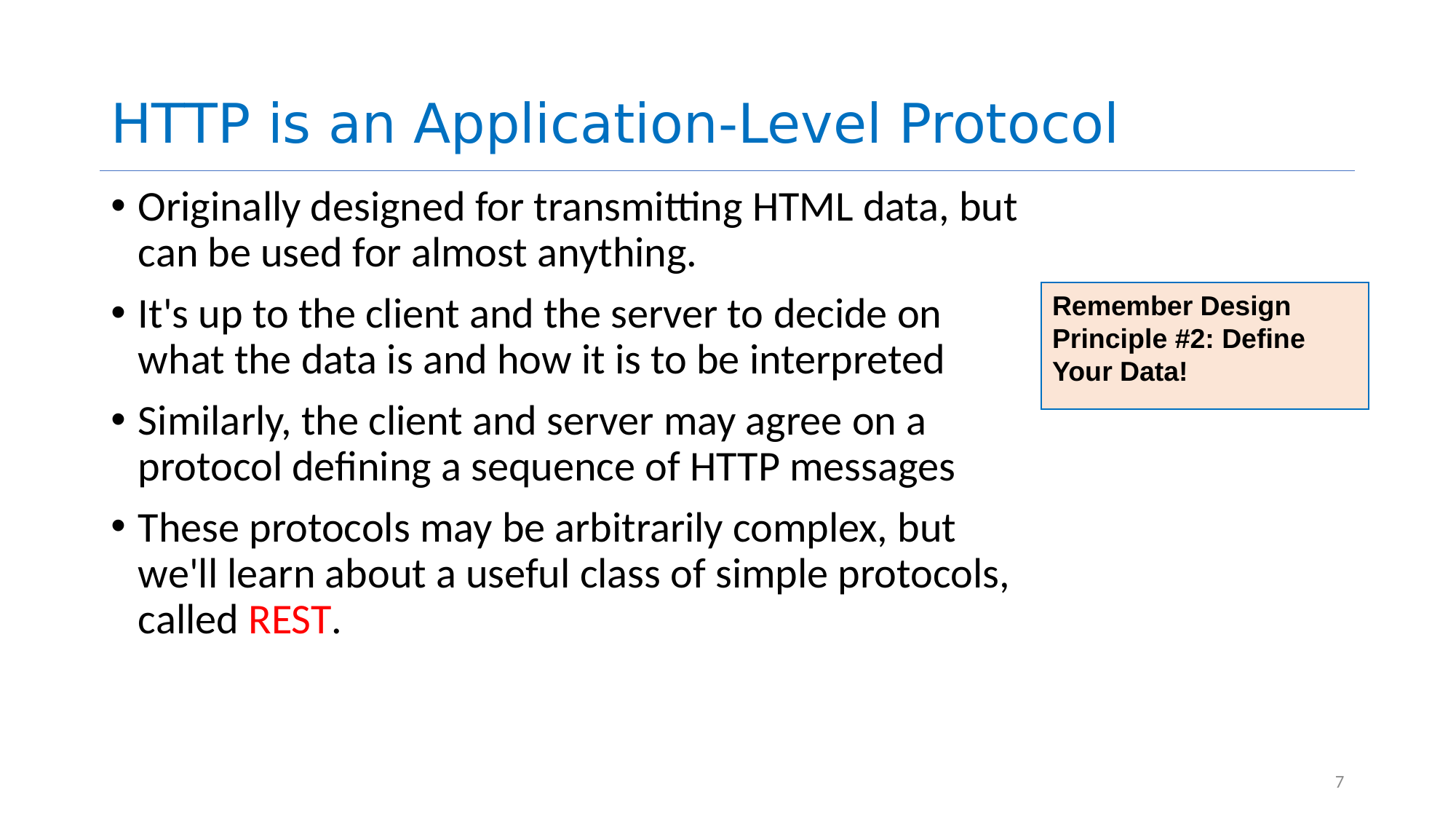

# HTTP is an Application-Level Protocol
Originally designed for transmitting HTML data, but can be used for almost anything.
It's up to the client and the server to decide on what the data is and how it is to be interpreted
Similarly, the client and server may agree on a protocol defining a sequence of HTTP messages
These protocols may be arbitrarily complex, but we'll learn about a useful class of simple protocols, called REST.

Remember Design Principle #2: Define Your Data!
7